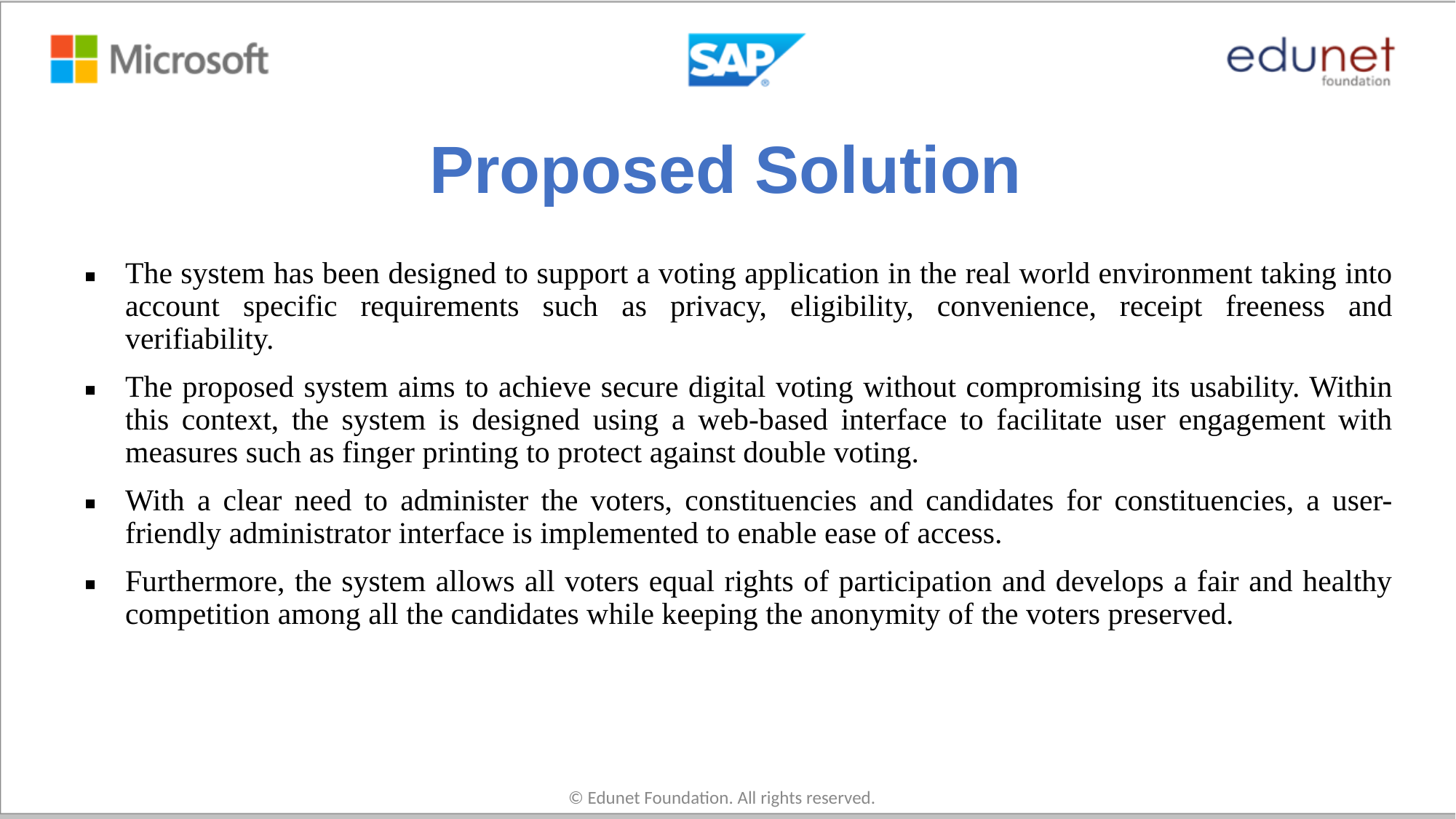

# Proposed Solution
The system has been designed to support a voting application in the real world environment taking into account specific requirements such as privacy, eligibility, convenience, receipt freeness and verifiability.
The proposed system aims to achieve secure digital voting without compromising its usability. Within this context, the system is designed using a web-based interface to facilitate user engagement with measures such as finger printing to protect against double voting.
With a clear need to administer the voters, constituencies and candidates for constituencies, a user-friendly administrator interface is implemented to enable ease of access.
Furthermore, the system allows all voters equal rights of participation and develops a fair and healthy competition among all the candidates while keeping the anonymity of the voters preserved.

© Edunet Foundation. All rights reserved.